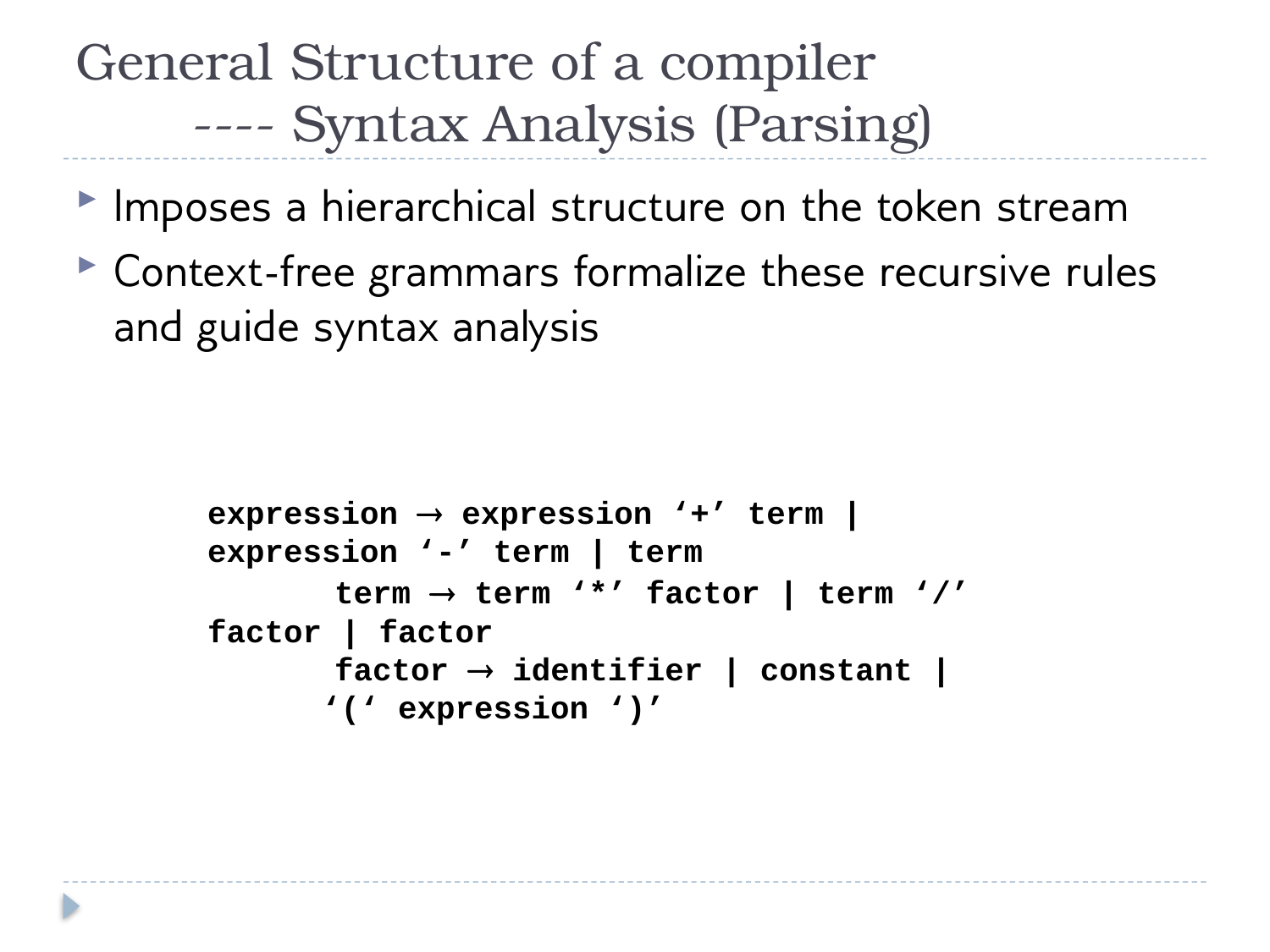

# General Structure of a compiler ---- Syntax Analysis (Parsing)
Imposes a hierarchical structure on the token stream
Context-free grammars formalize these recursive rules and guide syntax analysis
expression → expression ‘+’ term | expression ‘-’ term | term
	term → term ‘*’ factor | term ‘/’ factor | factor
	factor → identifier | constant |           ‘(‘ expression ‘)’